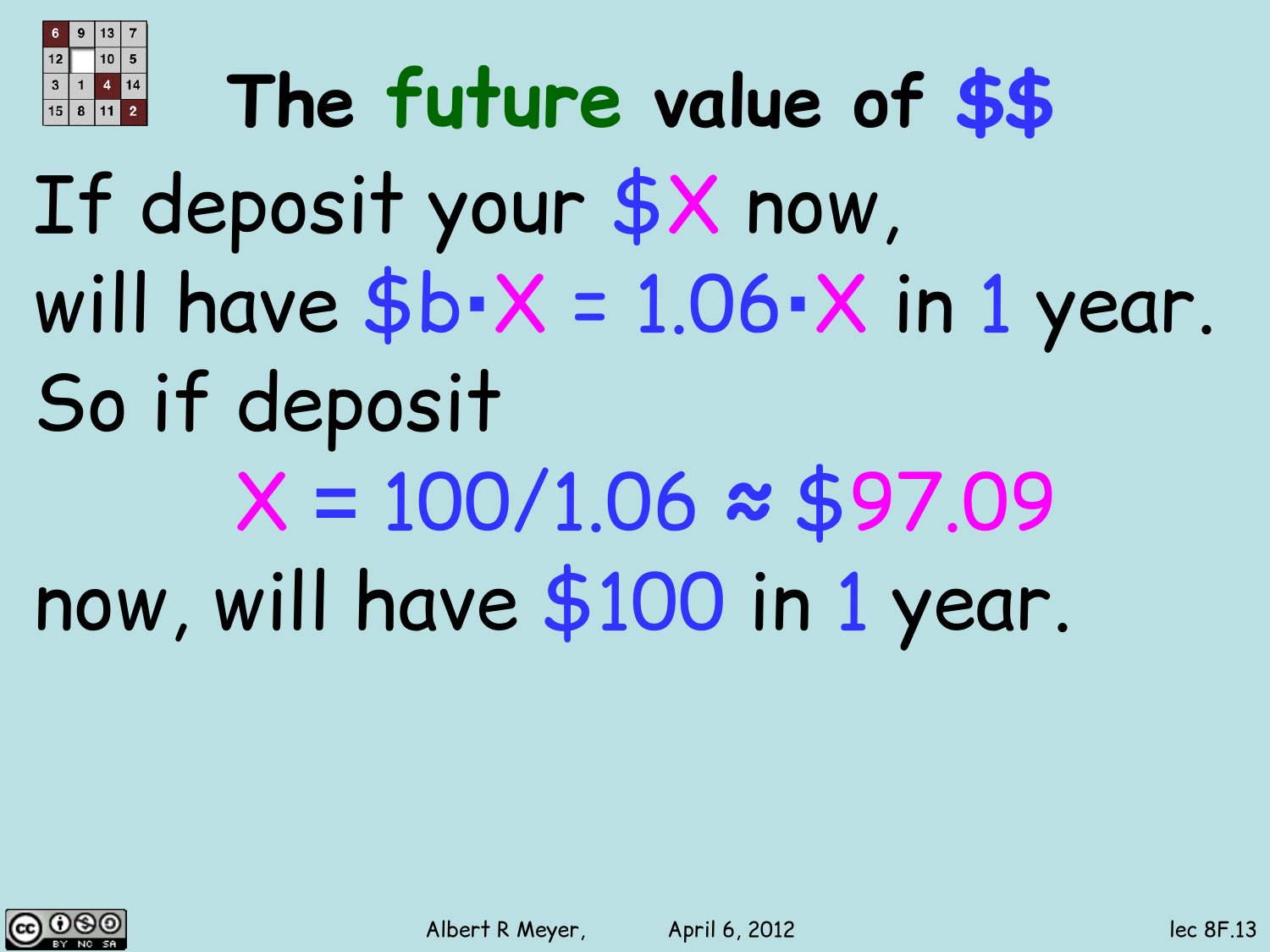

# The future value of $$
If deposit your $X now,
will have $b⋅X = 1.06⋅X in 1 year.
So if deposit
X = 100/1.06 ≈ $97.09
now, will have $100 in 1 year.